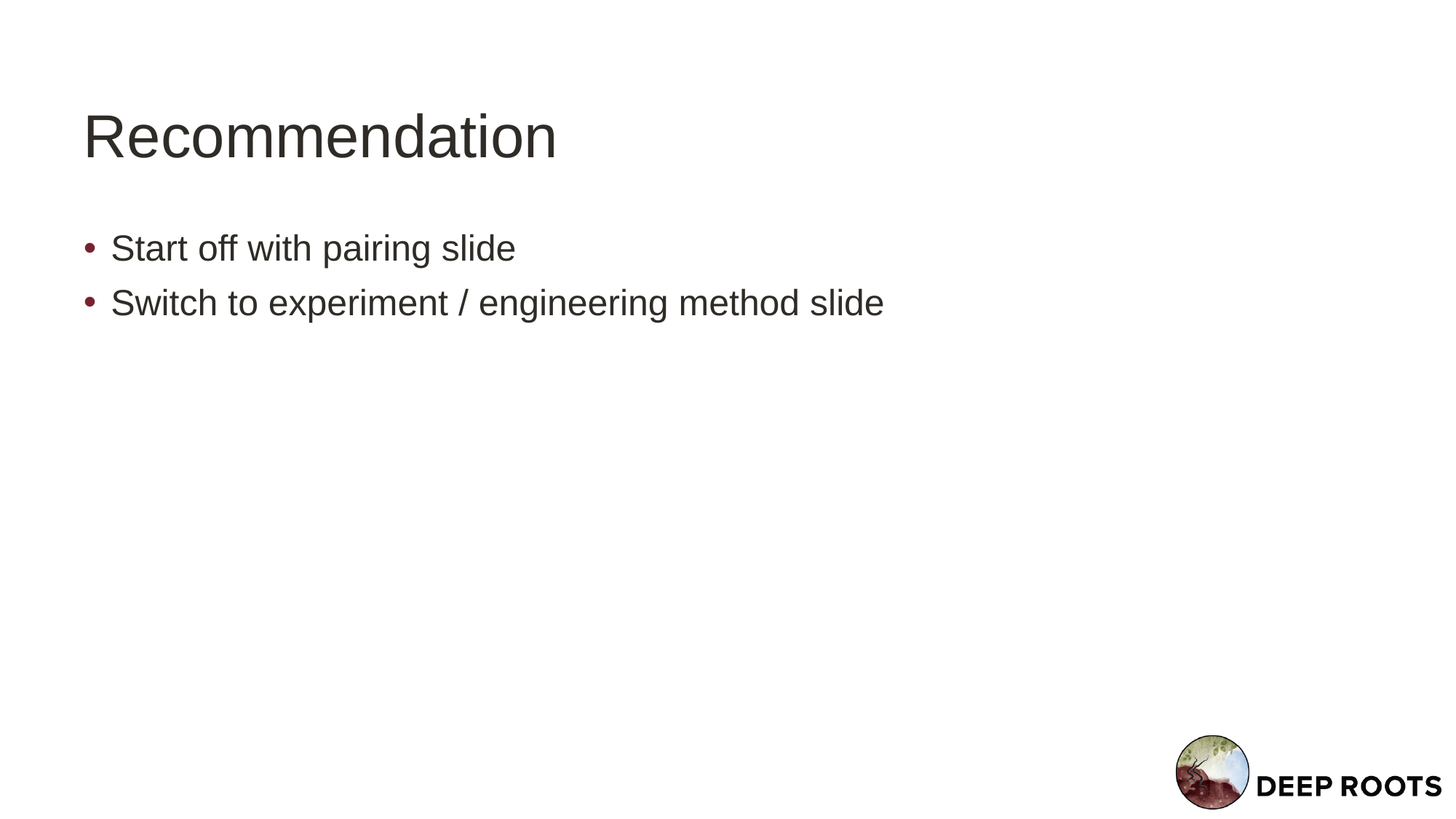

# Recommendation
Start off with pairing slide
Switch to experiment / engineering method slide